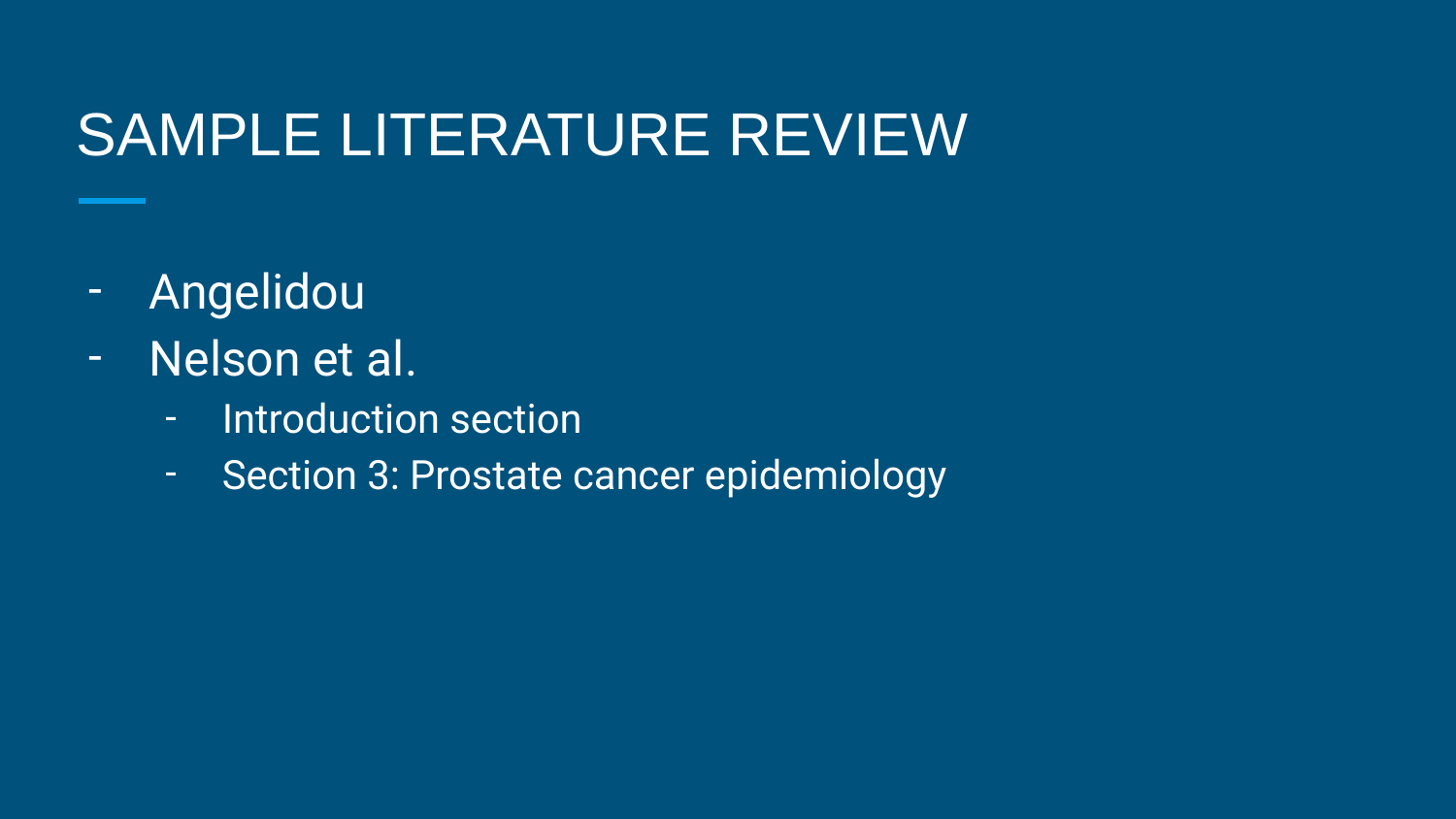

# SAMPLE LITERATURE REVIEW
Angelidou
Nelson et al.
Introduction section
Section 3: Prostate cancer epidemiology